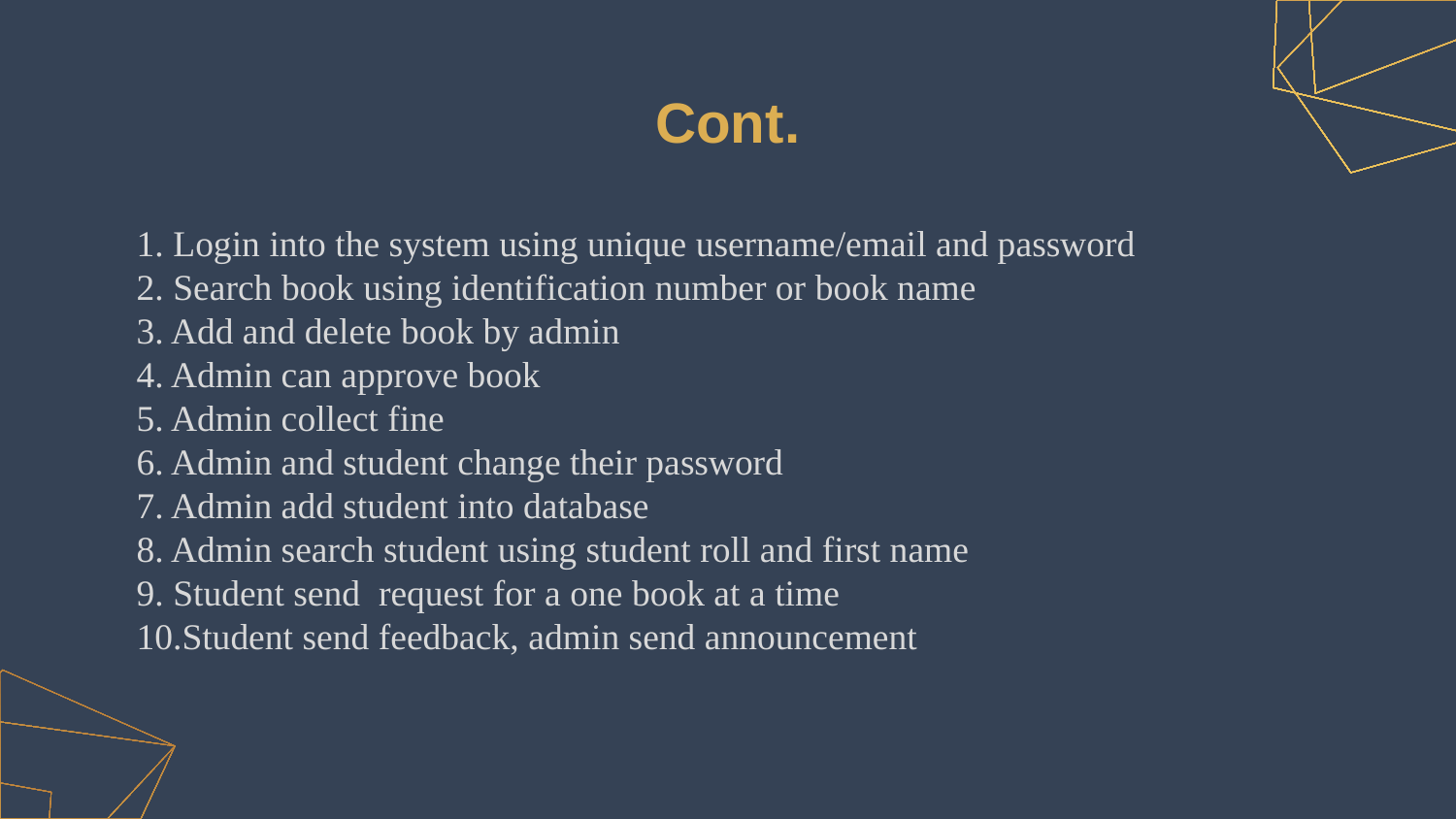

# Cont.

1. Login into the system using unique username/email and password
2. Search book using identification number or book name
3. Add and delete book by admin
4. Admin can approve book
5. Admin collect fine
6. Admin and student change their password
7. Admin add student into database
8. Admin search student using student roll and first name
9. Student send  request for a one book at a time
10.Student send feedback, admin send announcement